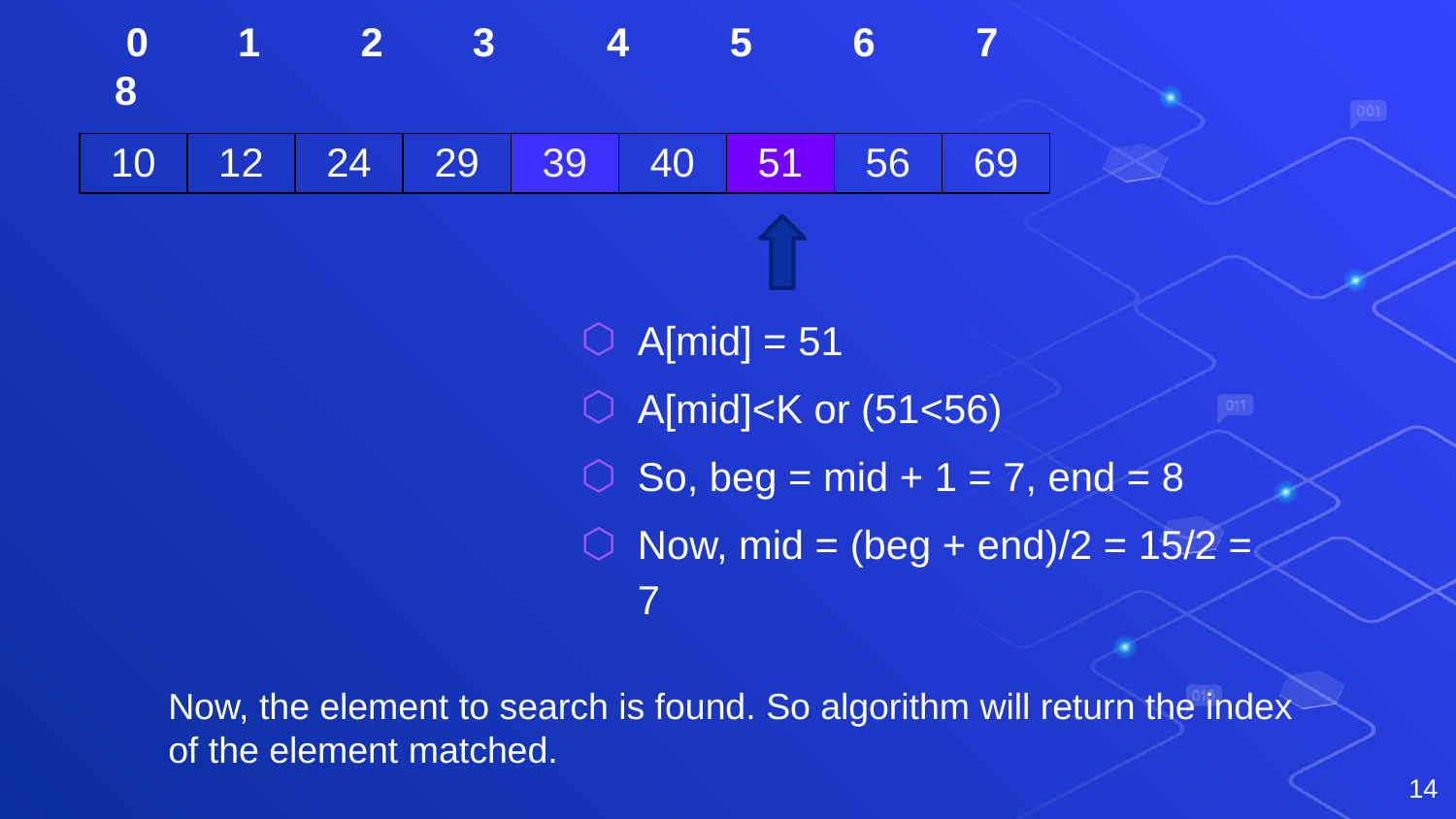

# 0        1         2        3          4         5         6         7       8
| 10 | 12 | 24 | 29 | 39 | 40 | 51 | 56 | 69 |
| --- | --- | --- | --- | --- | --- | --- | --- | --- |

A[mid] = 51
A[mid]<K or (51<56)
So, beg = mid + 1 = 7, end = 8
Now, mid = (beg + end)/2 = 15/2 = 7

Now, the element to search is found. So algorithm will return the index of the element matched.
14